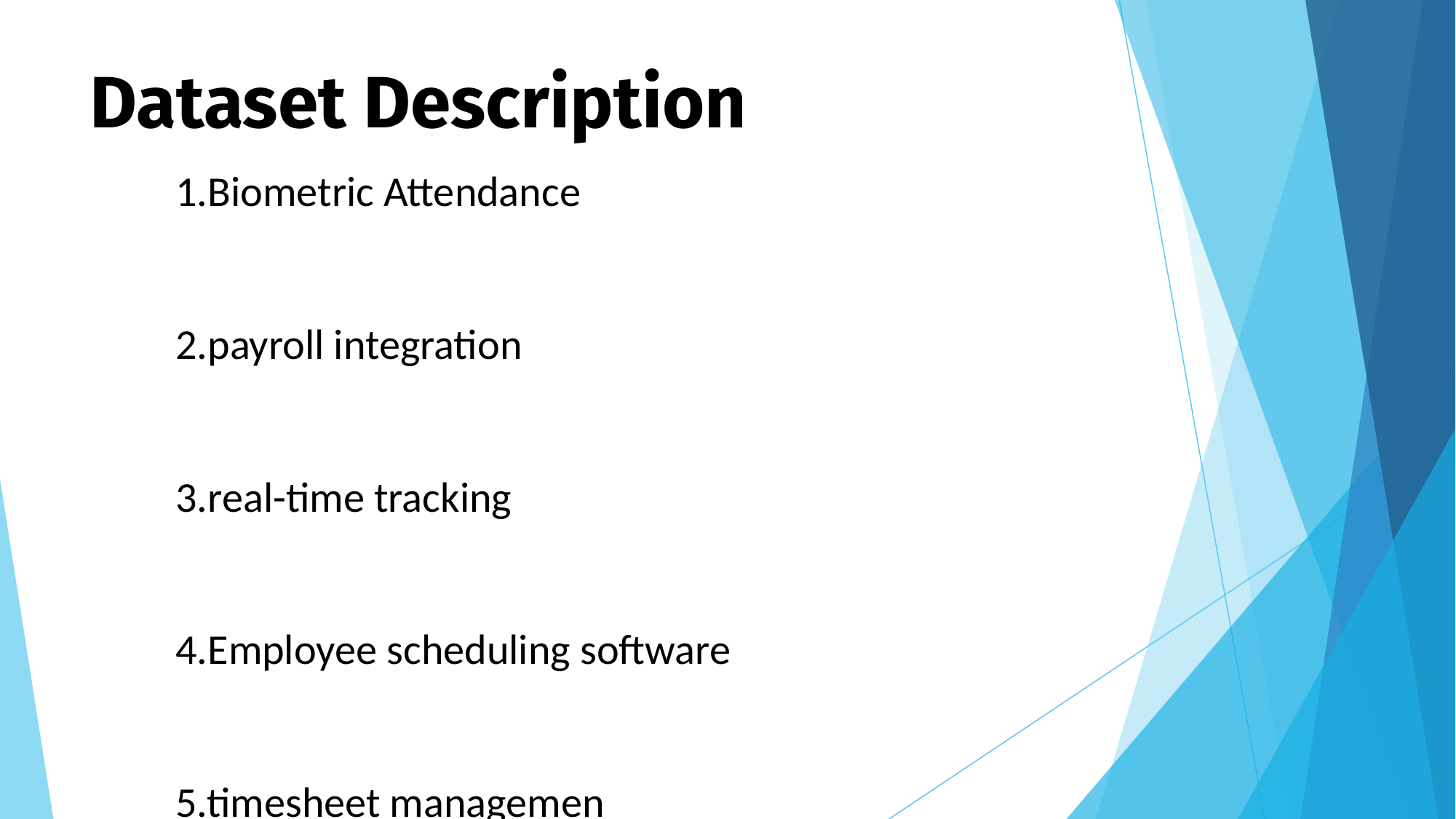

# Dataset Description

1.Biometric Attendance

2.payroll integration

3.real-time tracking

4.Employee scheduling software

5.timesheet managemen